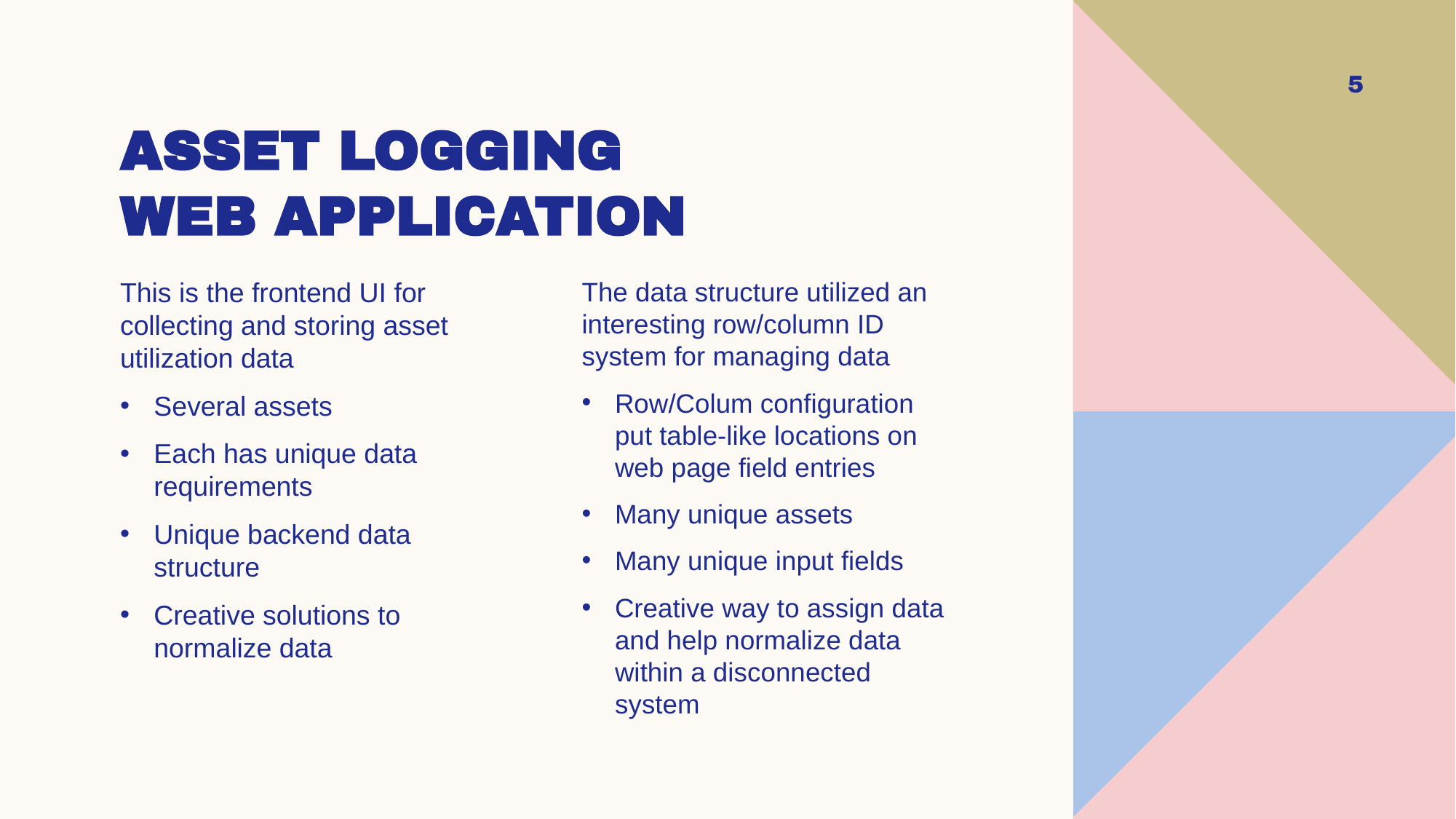

5
# Asset logging web application
This is the frontend UI for collecting and storing asset utilization data
Several assets
Each has unique data requirements
Unique backend data structure
Creative solutions to normalize data

The data structure utilized an interesting row/column ID system for managing data
Row/Colum configuration put table-like locations on web page field entries
Many unique assets
Many unique input fields
Creative way to assign data and help normalize data within a disconnected system